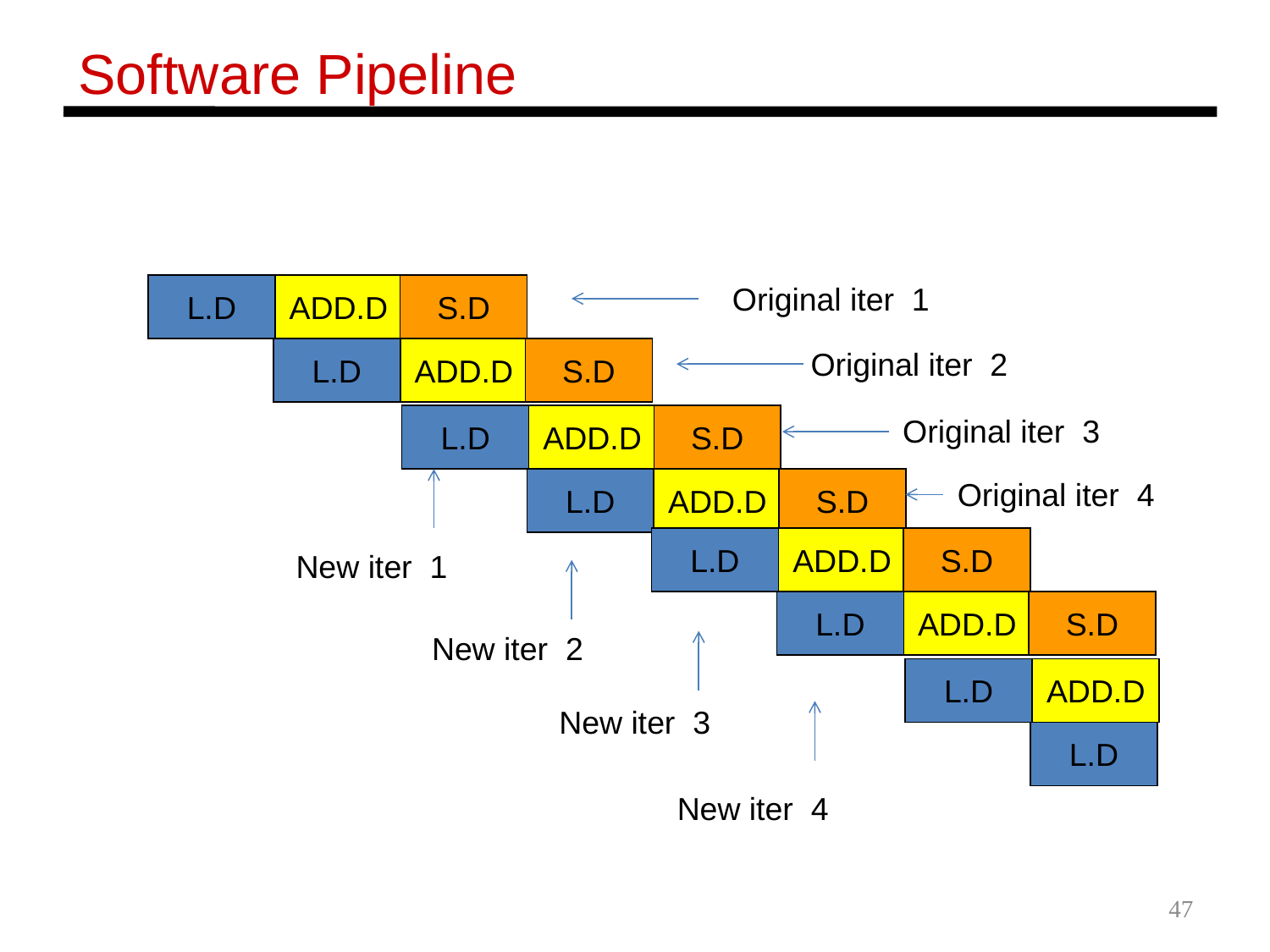

Software Pipeline

Original iter  1
L.D
ADD.D
S.D
L.D
ADD.D
S.D
Original iter  2
L.D
ADD.D
S.D
Original iter  3
L.D
ADD.D
S.D
Original iter  4
L.D
ADD.D
S.D
New iter  1
L.D
ADD.D
S.D
New iter  2
L.D
ADD.D
New iter  3
L.D
New iter  4
47